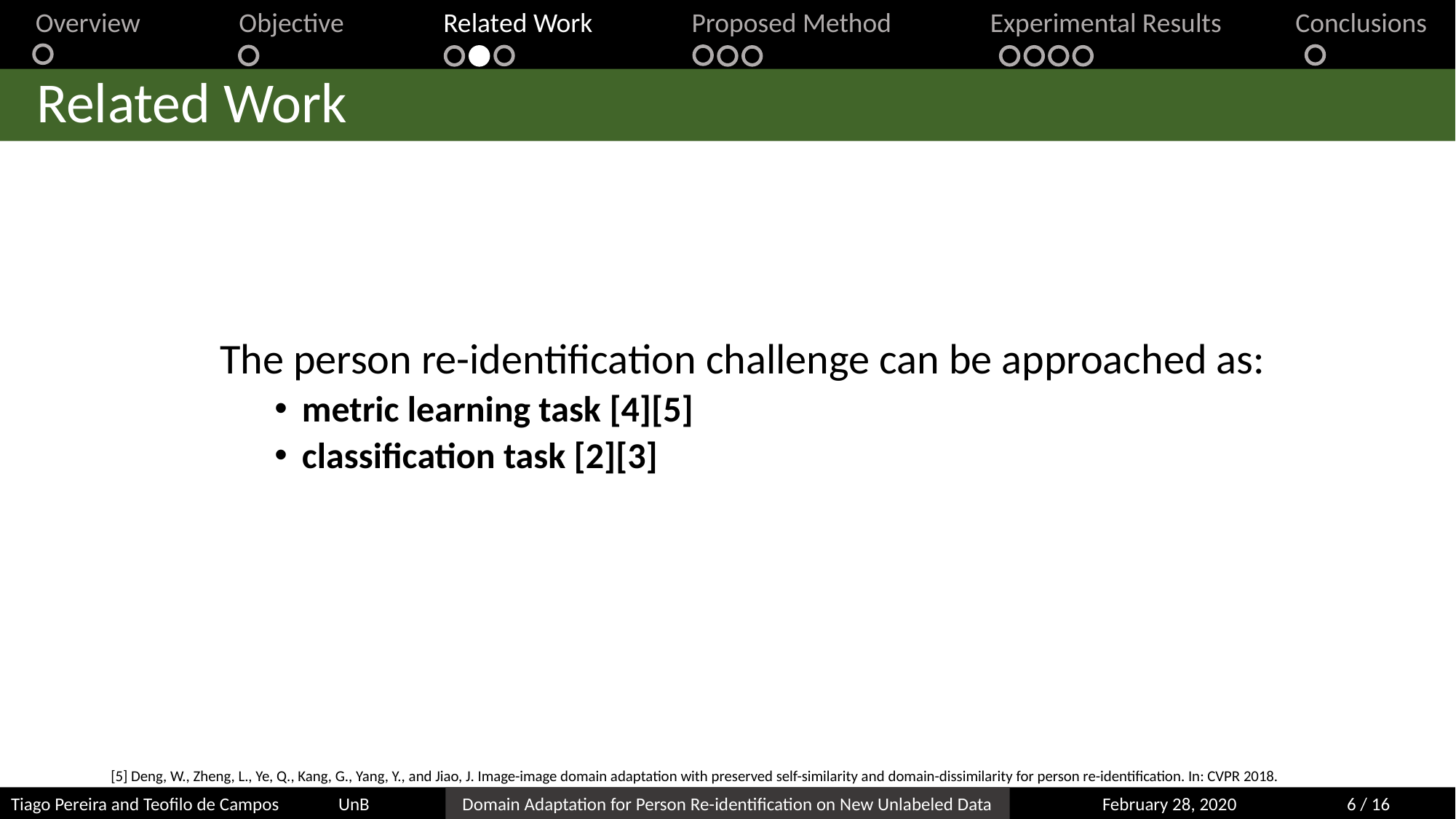

Overview                Objective                Related Work                Proposed Method                Experimental Results            Conclusions

# Related Work
	The person re-identification challenge can be approached as:
metric learning task [4][5]
classification task [2][3]
[5] Deng, W., Zheng, L., Ye, Q., Kang, G., Yang, Y., and Jiao, J. Image-image domain adaptation with preserved self-similarity and domain-dissimilarity for person re-identification. In: CVPR 2018.
Tiago Pereira and Teofilo de Campos	UnB							February 28, 2020
Domain Adaptation for Person Re-identification on New Unlabeled Data
6 / 16